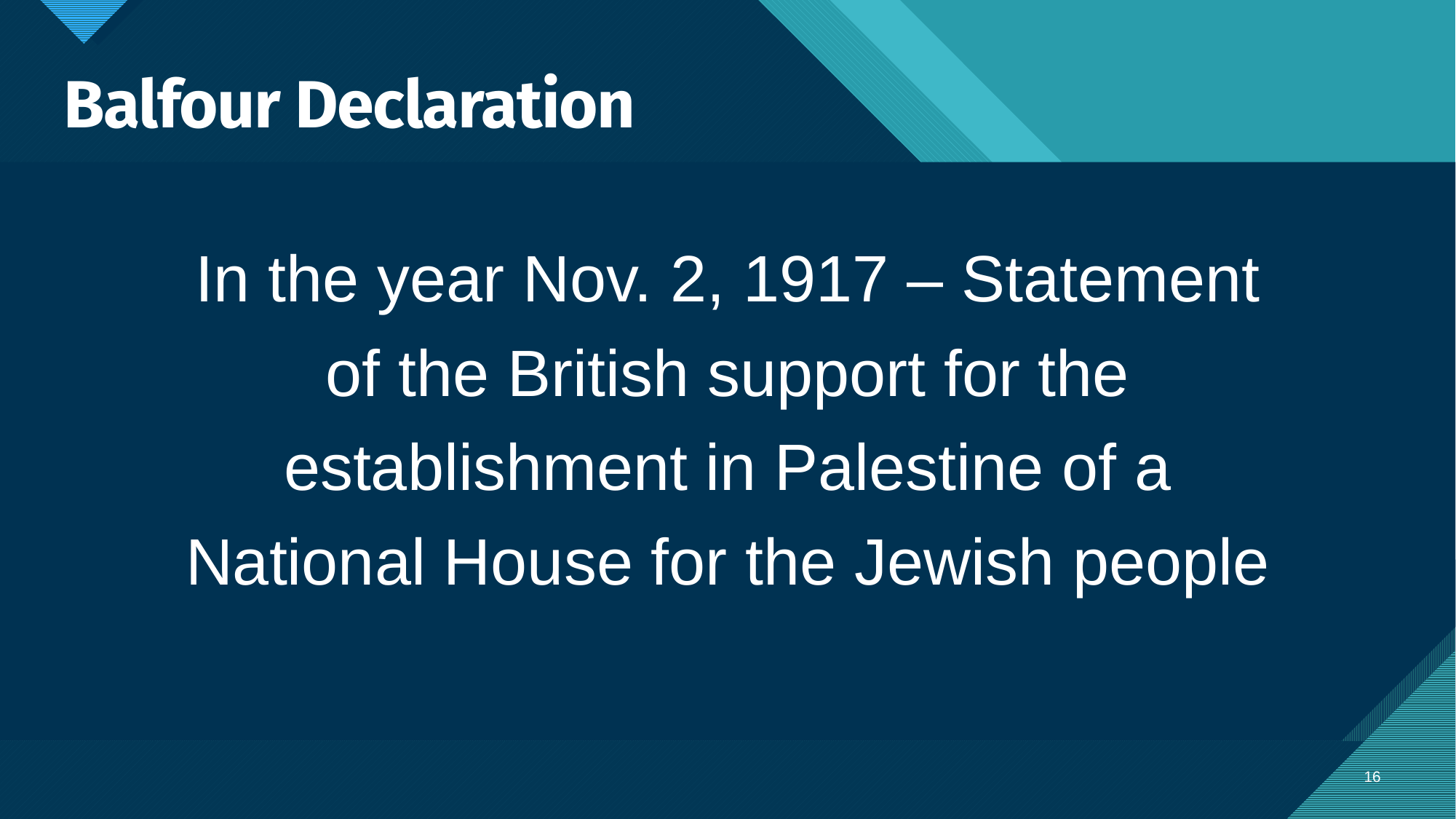

# Balfour Declaration
In the year Nov. 2, 1917 – Statement of the British support for the establishment in Palestine of a National House for the Jewish people
16